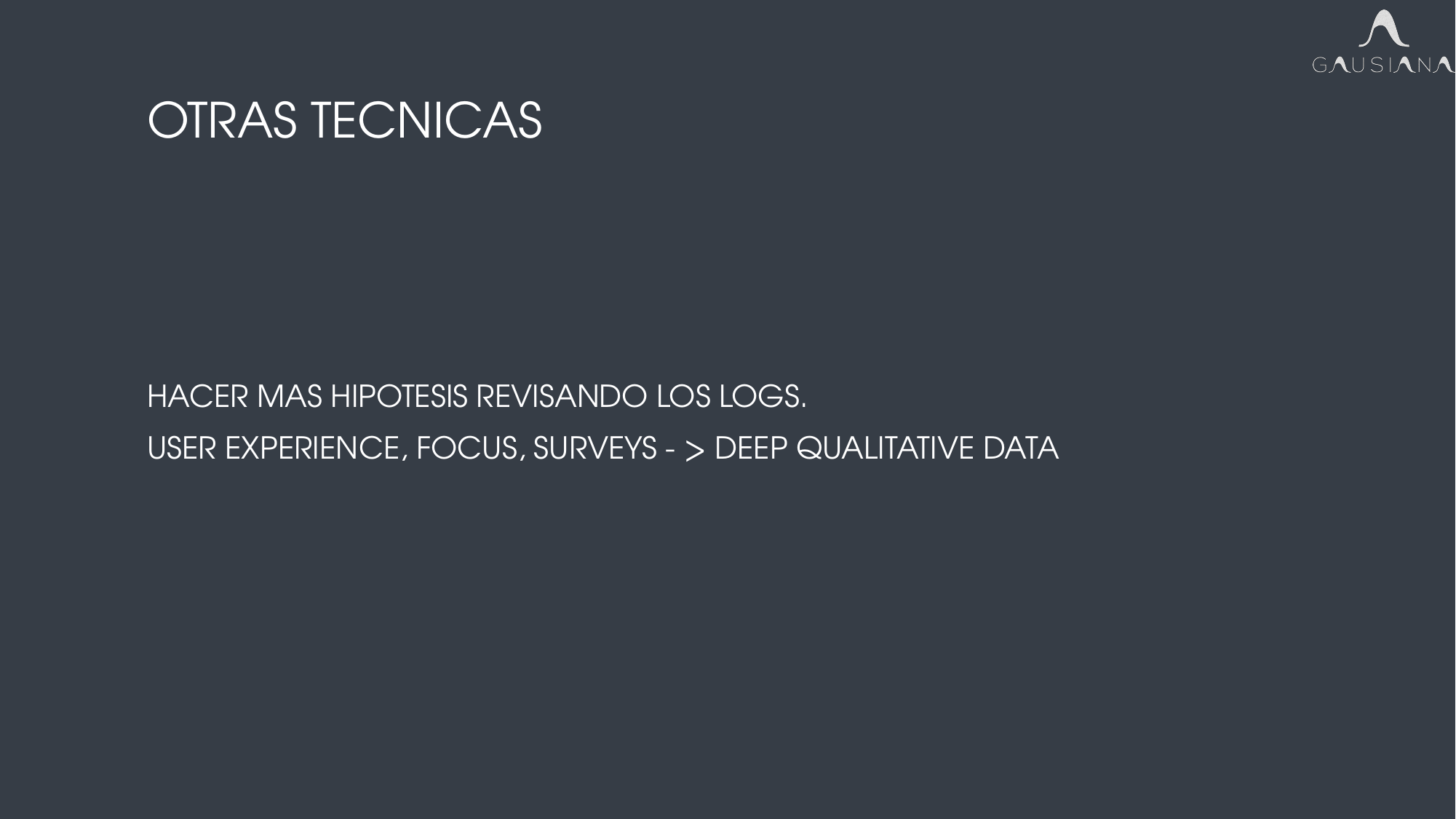

# Otras tecnicas
Hacer mas hipotesis revisando los logs.
User experience, focus, surveys - > deep qualitative data